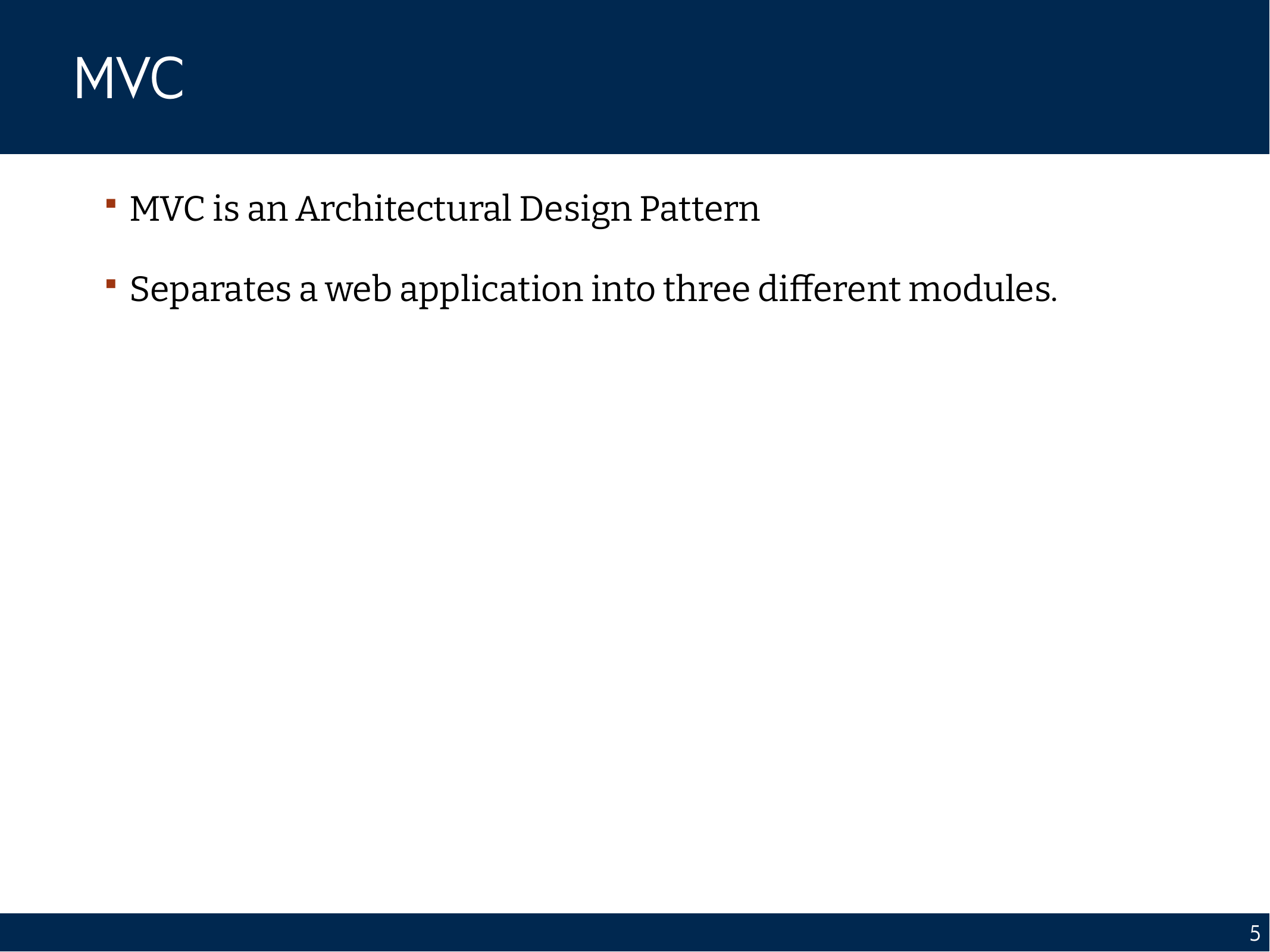

# MVC
MVC is an Architectural Design Pattern
Separates a web application into three different modules.